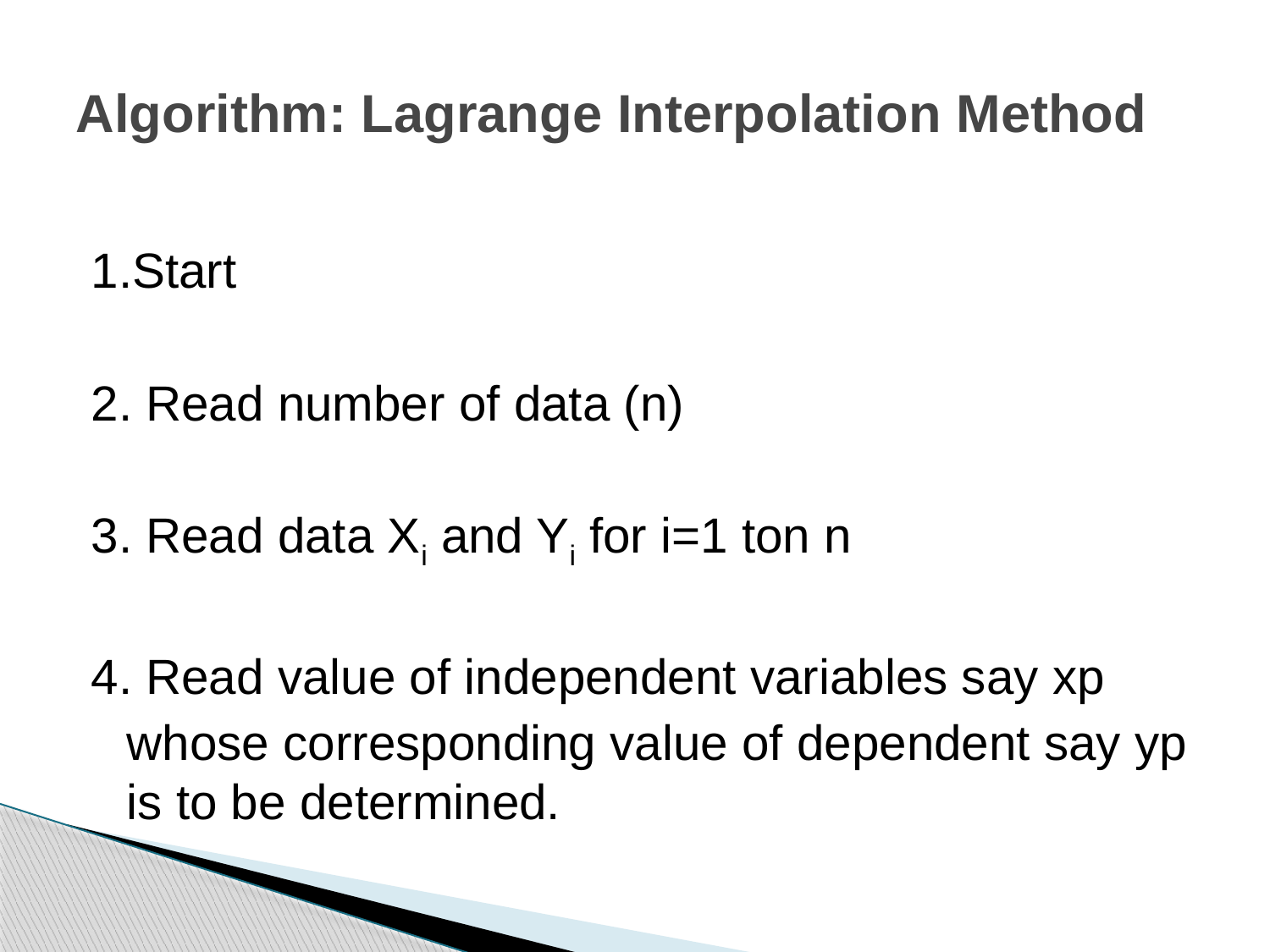

# Algorithm: Lagrange Interpolation Method
1.Start

2. Read number of data (n)

3. Read data Xi and Yi for i=1 ton n

4. Read value of independent variables say xp
	whose corresponding value of dependent say yp is to be determined.